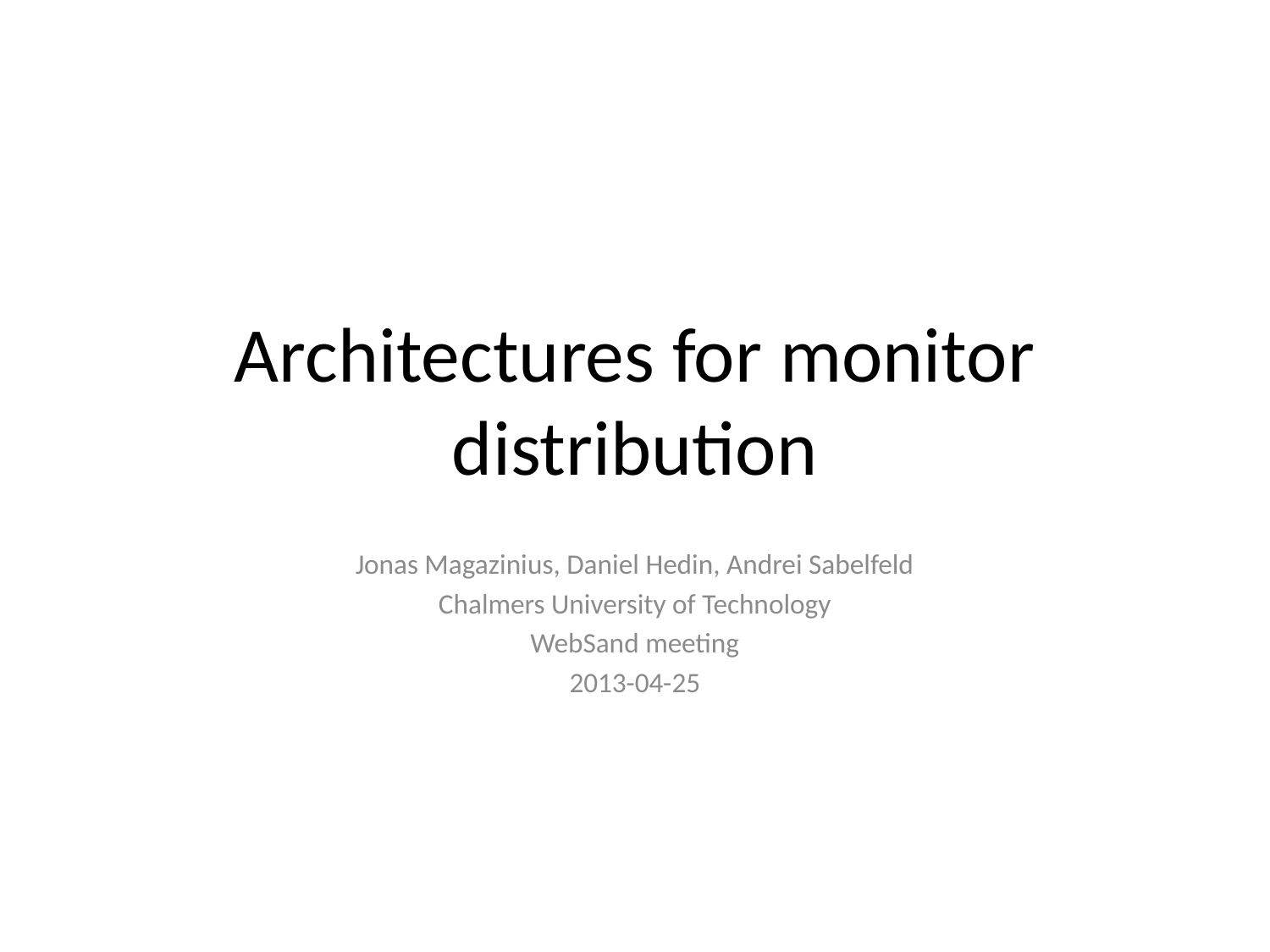

# Architectures for monitor distribution
Jonas Magazinius, Daniel Hedin, Andrei Sabelfeld
Chalmers University of Technology
WebSand meeting
2013-04-25